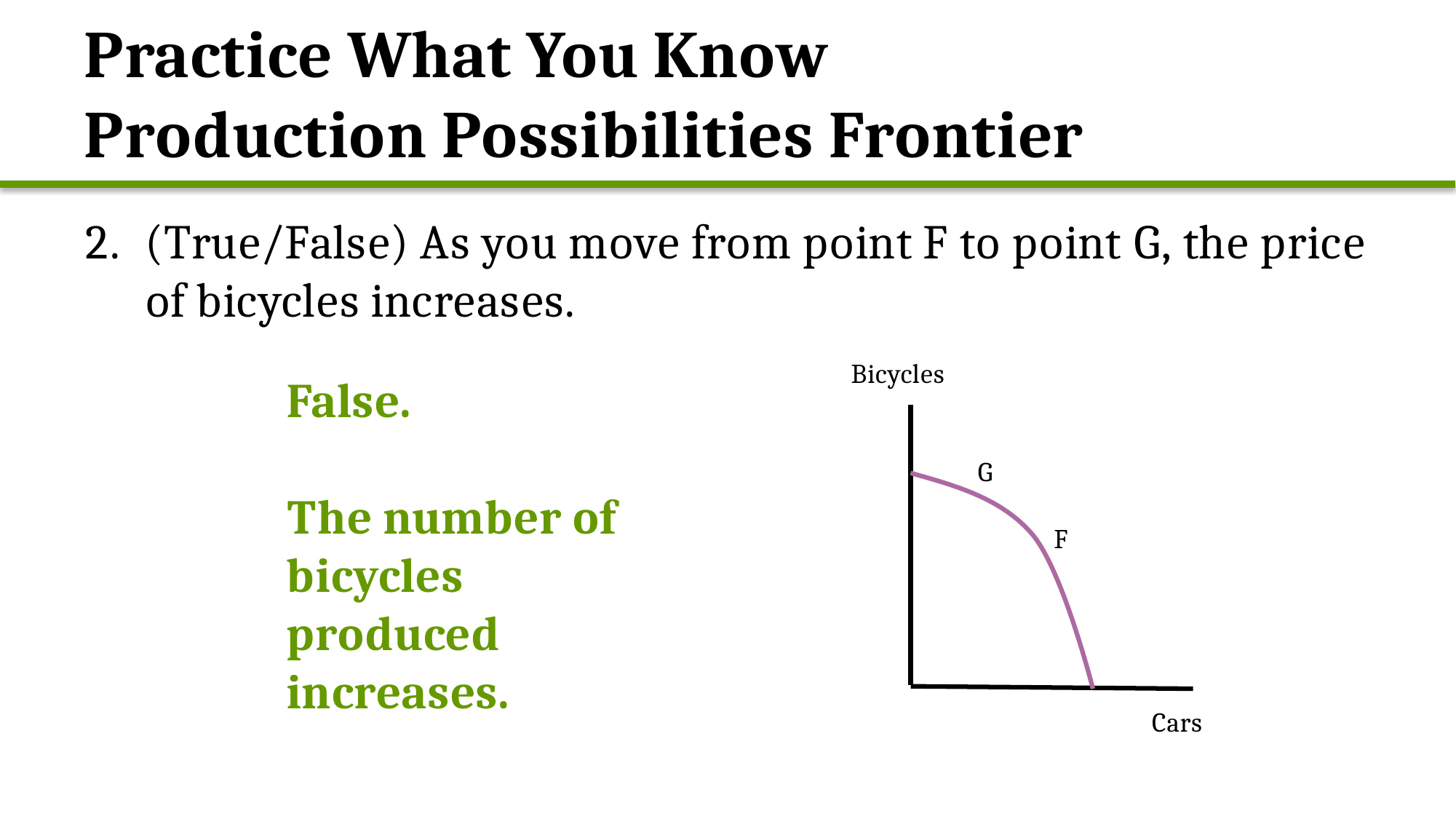

# Practice What You Know Production Possibilities Frontier
(True/False) As you move from point F to point G, the price of bicycles increases.

Bicycles
False.

The number of bicycles produced increases.
G

F
Cars